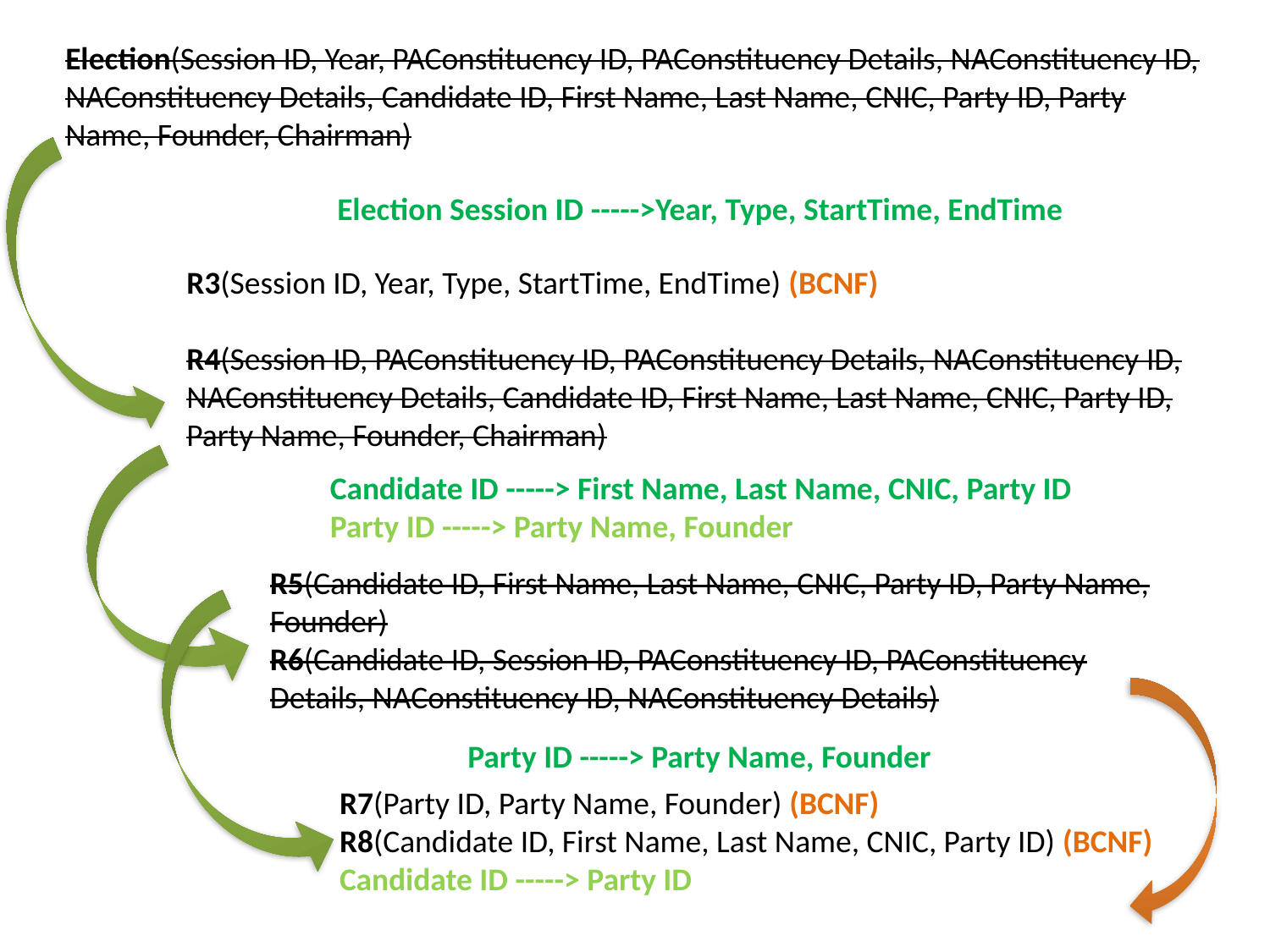

Election(Session ID, Year, PAConstituency ID, PAConstituency Details, NAConstituency ID, NAConstituency Details, Candidate ID, First Name, Last Name, CNIC, Party ID, Party Name, Founder, Chairman)

Election Session ID ----->Year, Type, StartTime, EndTime
R3(Session ID, Year, Type, StartTime, EndTime) (BCNF)

R4(Session ID, PAConstituency ID, PAConstituency Details, NAConstituency ID, NAConstituency Details, Candidate ID, First Name, Last Name, CNIC, Party ID, Party Name, Founder, Chairman)

Candidate ID -----> First Name, Last Name, CNIC, Party ID
Party ID -----> Party Name, Founder

R5(Candidate ID, First Name, Last Name, CNIC, Party ID, Party Name, Founder)
R6(Candidate ID, Session ID, PAConstituency ID, PAConstituency Details, NAConstituency ID, NAConstituency Details)

Party ID -----> Party Name, Founder

R7(Party ID, Party Name, Founder) (BCNF)
R8(Candidate ID, First Name, Last Name, CNIC, Party ID) (BCNF)
Candidate ID -----> Party ID